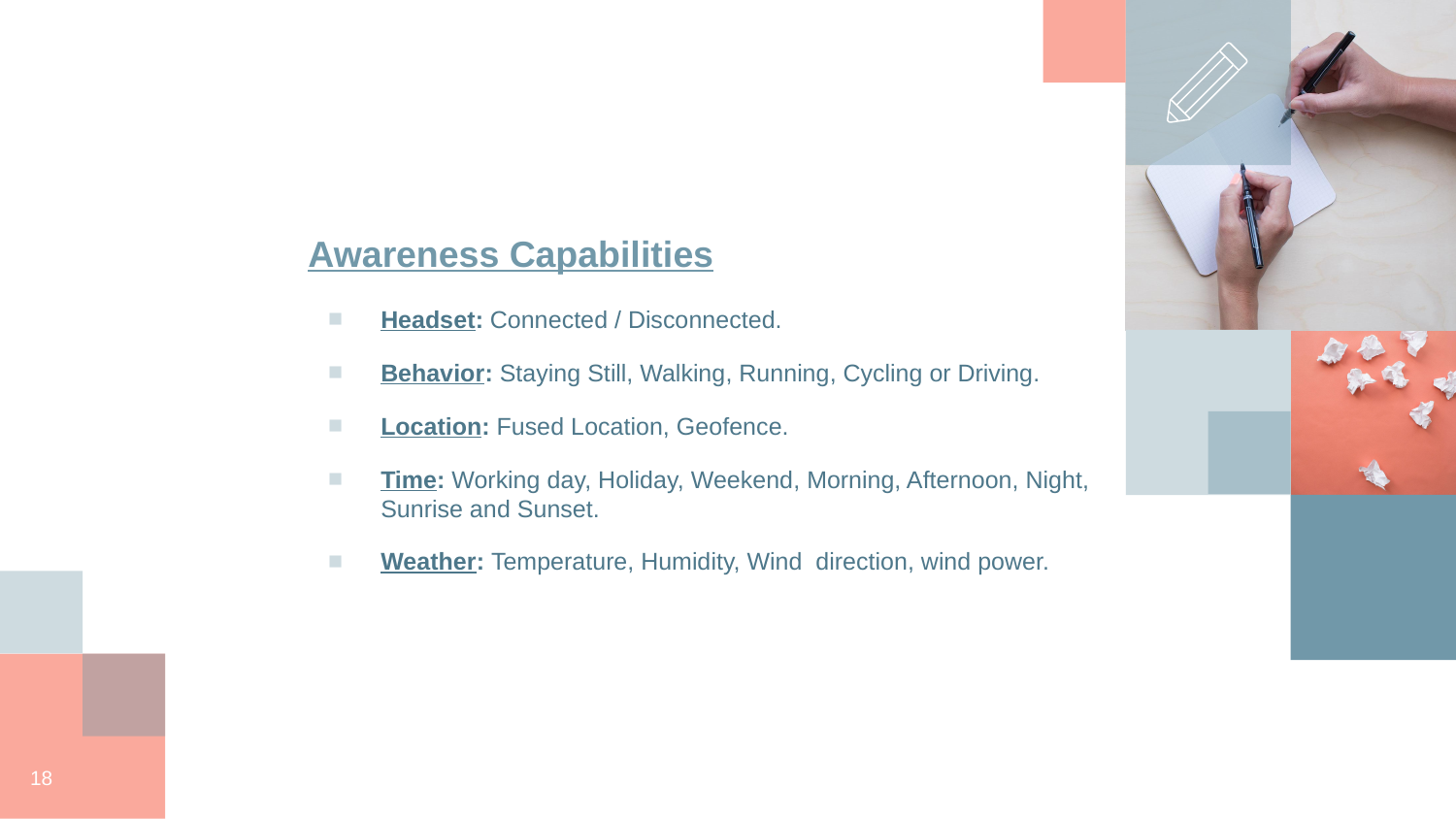

# Awareness Capabilities
Headset: Connected / Disconnected.
Behavior: Staying Still, Walking, Running, Cycling or Driving.
Location: Fused Location, Geofence.
Time: Working day, Holiday, Weekend, Morning, Afternoon, Night, Sunrise and Sunset.
Weather: Temperature, Humidity, Wind  direction, wind power.

18